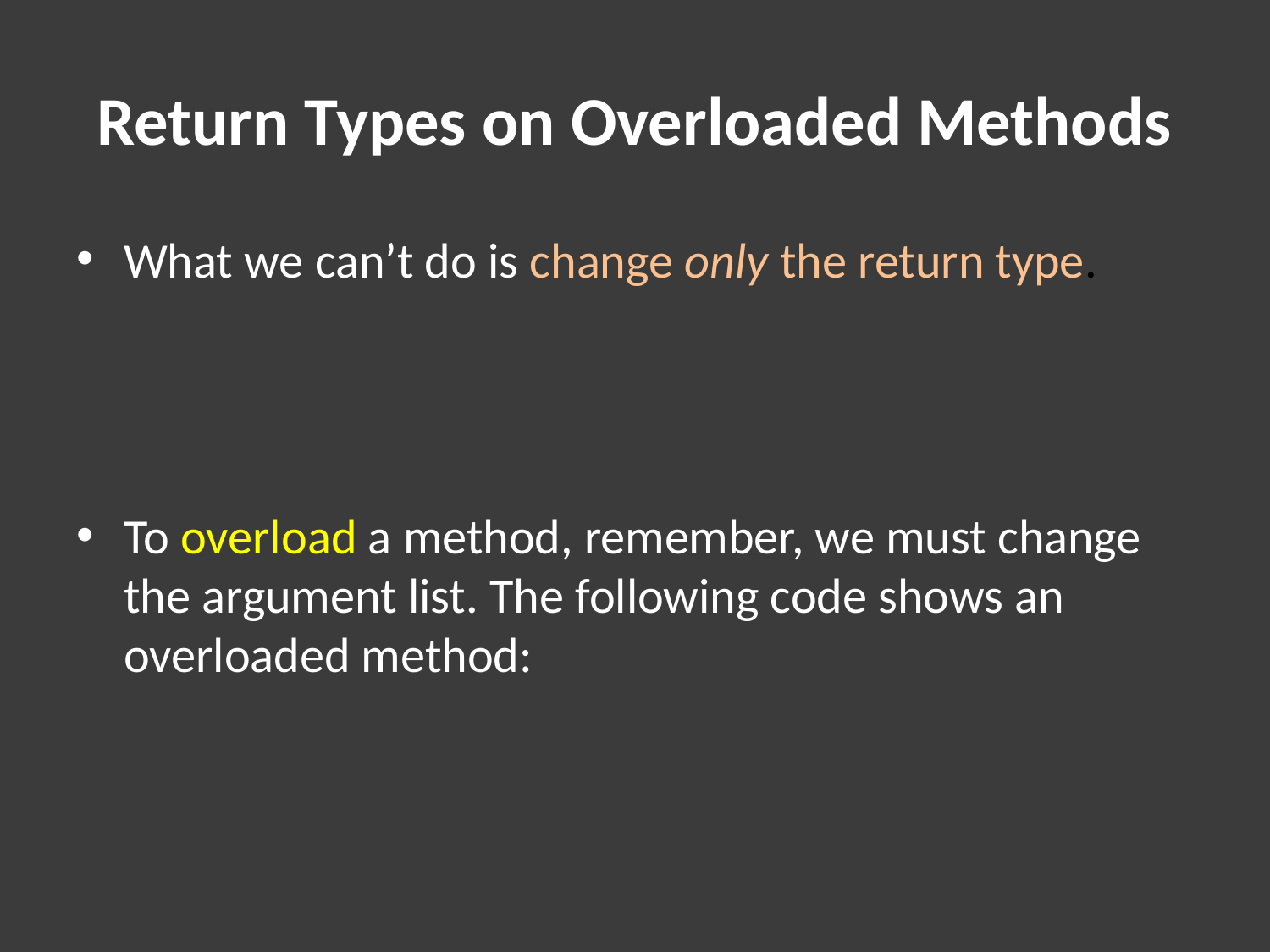

# Return Types on Overloaded Methods
What we can’t do is change only the return type.

To overload a method, remember, we must change the argument list. The following code shows an overloaded method: